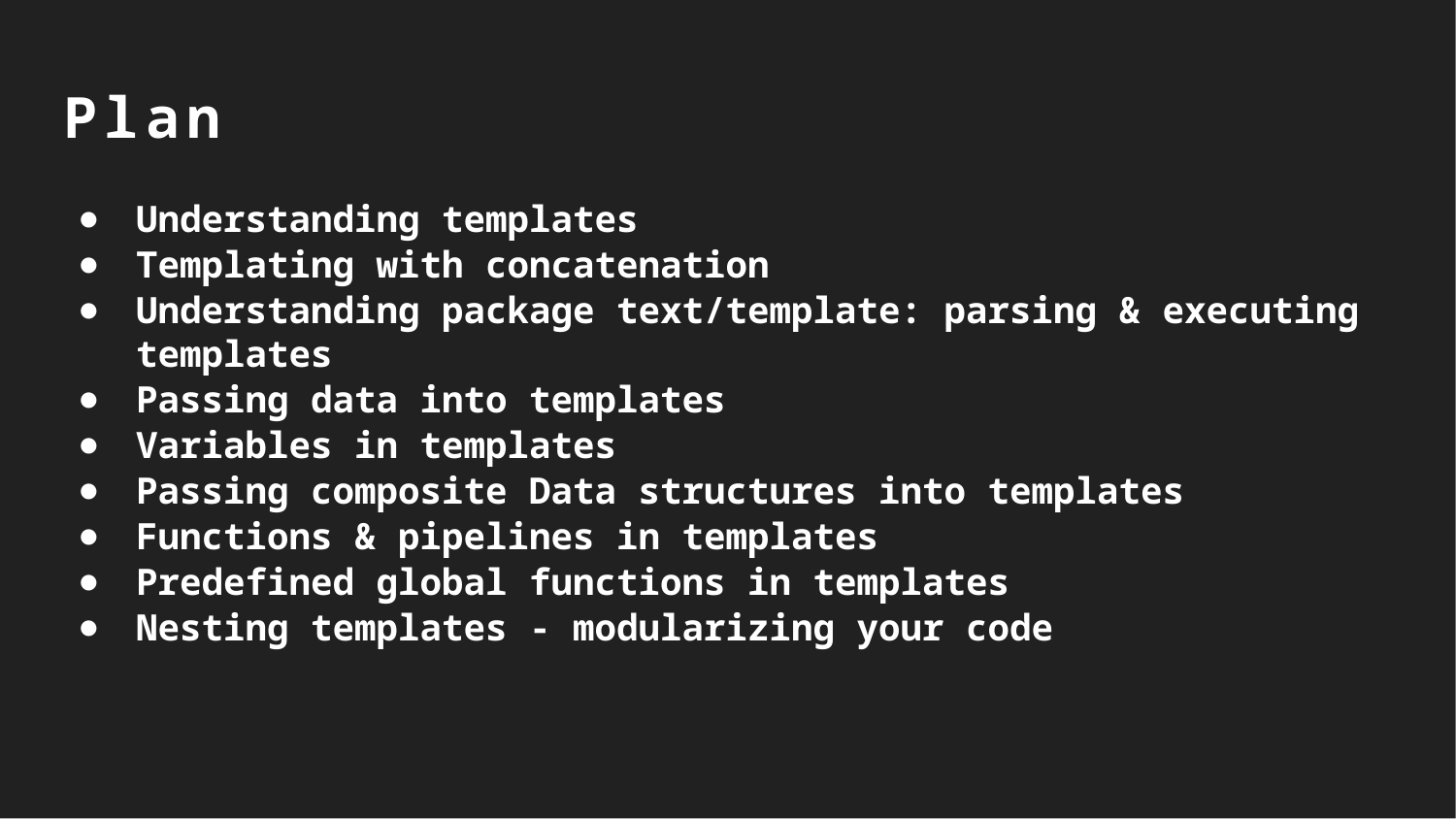

Plan
Understanding templates
Templating with concatenation
Understanding package text/template: parsing & executing templates
Passing data into templates
Variables in templates
Passing composite Data structures into templates
Functions & pipelines in templates
Predefined global functions in templates
Nesting templates - modularizing your code